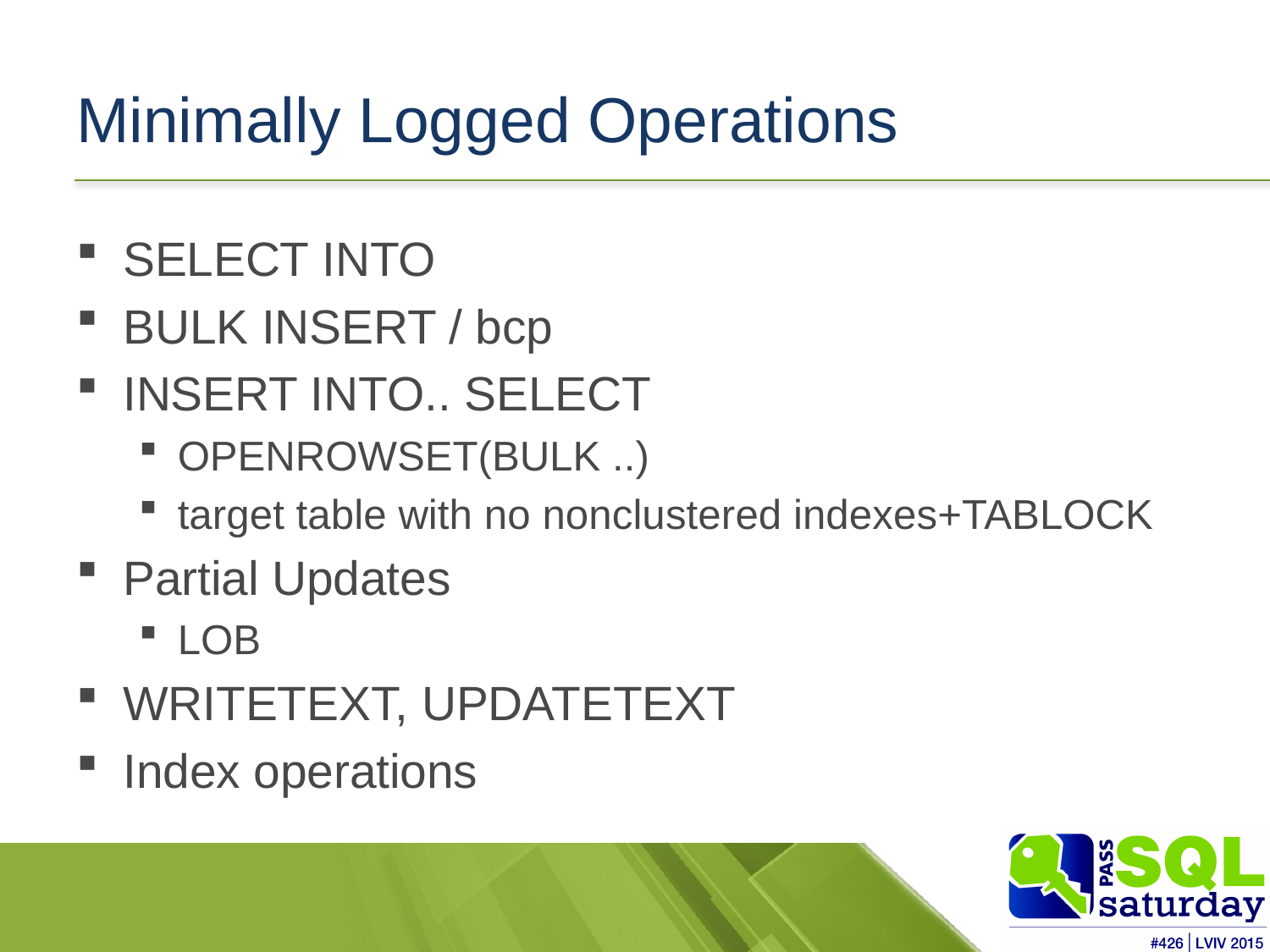

# Minimally Logged Operations
SELECT INTO
BULK INSERT / bcp
INSERT INTO.. SELECT
OPENROWSET(BULK ..)
target table with no nonclustered indexes+TABLOCK
Partial Updates
LOB
WRITETEXT, UPDATETEXT
Index operations